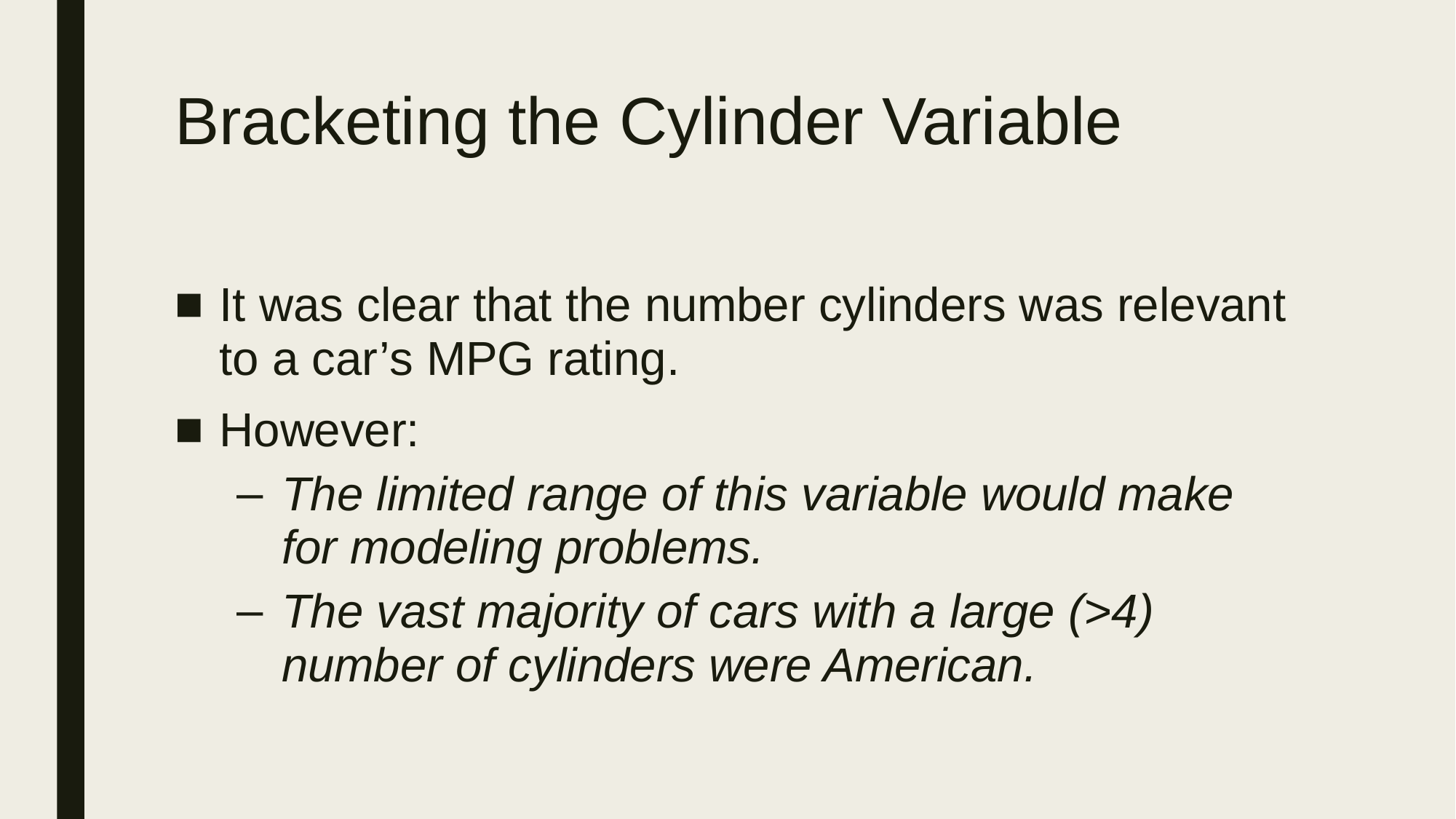

# Bracketing the Cylinder Variable
It was clear that the number cylinders was relevant to a car’s MPG rating.
However:
The limited range of this variable would make for modeling problems.
The vast majority of cars with a large (>4) number of cylinders were American.